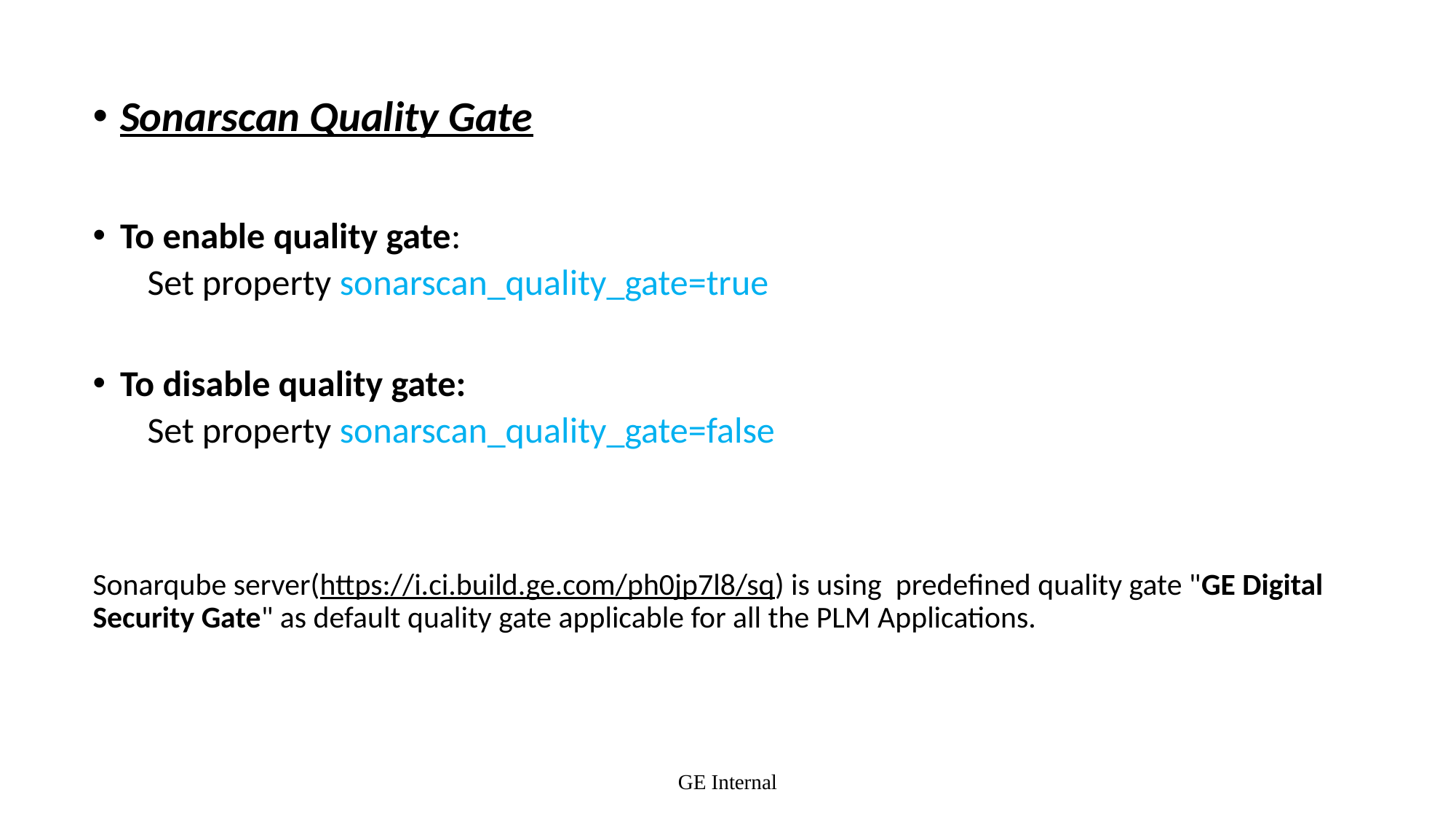

Sonarscan Quality Gate

To enable quality gate:
Set property sonarscan_quality_gate=true

To disable quality gate:
Set property sonarscan_quality_gate=false

Sonarqube server(https://i.ci.build.ge.com/ph0jp7l8/sq) is using  predefined quality gate "GE Digital Security Gate" as default quality gate applicable for all the PLM Applications.

GE Internal